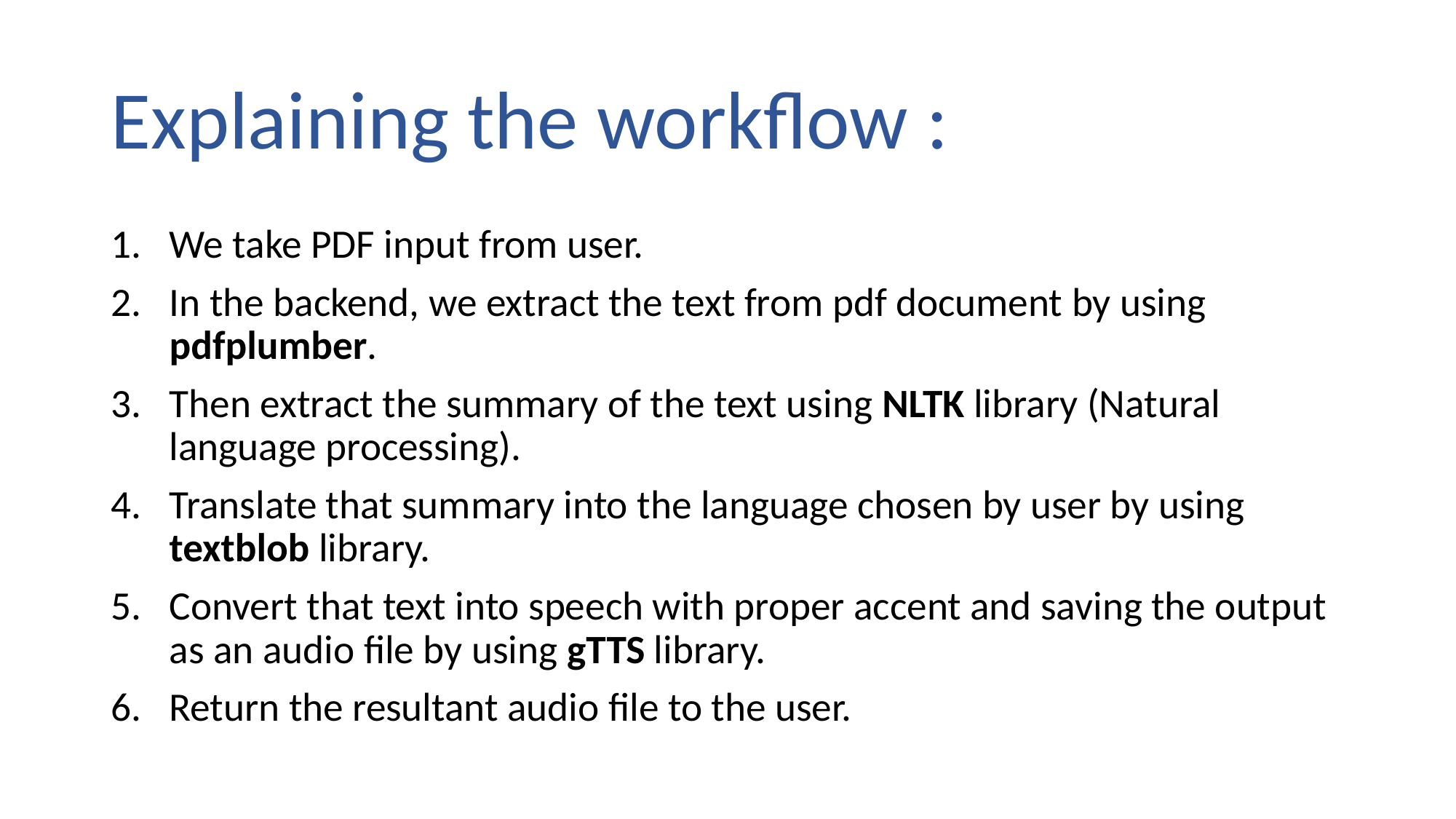

# Explaining the workflow :
We take PDF input from user.
In the backend, we extract the text from pdf document by using pdfplumber.
Then extract the summary of the text using NLTK library (Natural language processing).
Translate that summary into the language chosen by user by using textblob library.
Convert that text into speech with proper accent and saving the output as an audio file by using gTTS library.
Return the resultant audio file to the user.